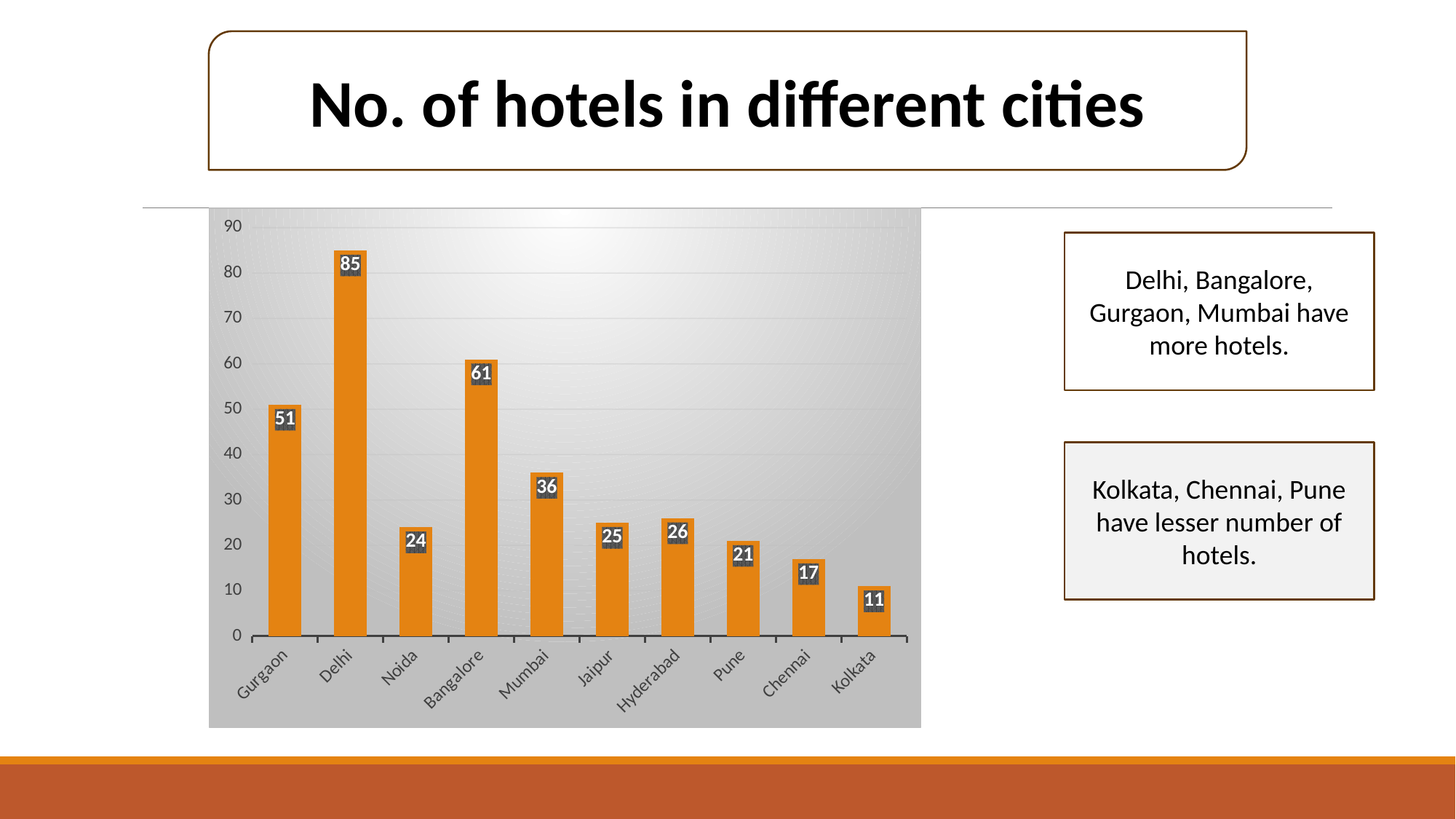

No. of hotels in different cities

### Chart

| Category | total_hotels |
|---|---|
| Gurgaon | 51.0 |
| Delhi | 85.0 |
| Noida | 24.0 |
| Bangalore | 61.0 |
| Mumbai | 36.0 |
| Jaipur | 25.0 |
| Hyderabad | 26.0 |
| Pune | 21.0 |
| Chennai | 17.0 |
| Kolkata | 11.0 |
Delhi, Bangalore, Gurgaon, Mumbai have more hotels.
Kolkata, Chennai, Pune have lesser number of hotels.